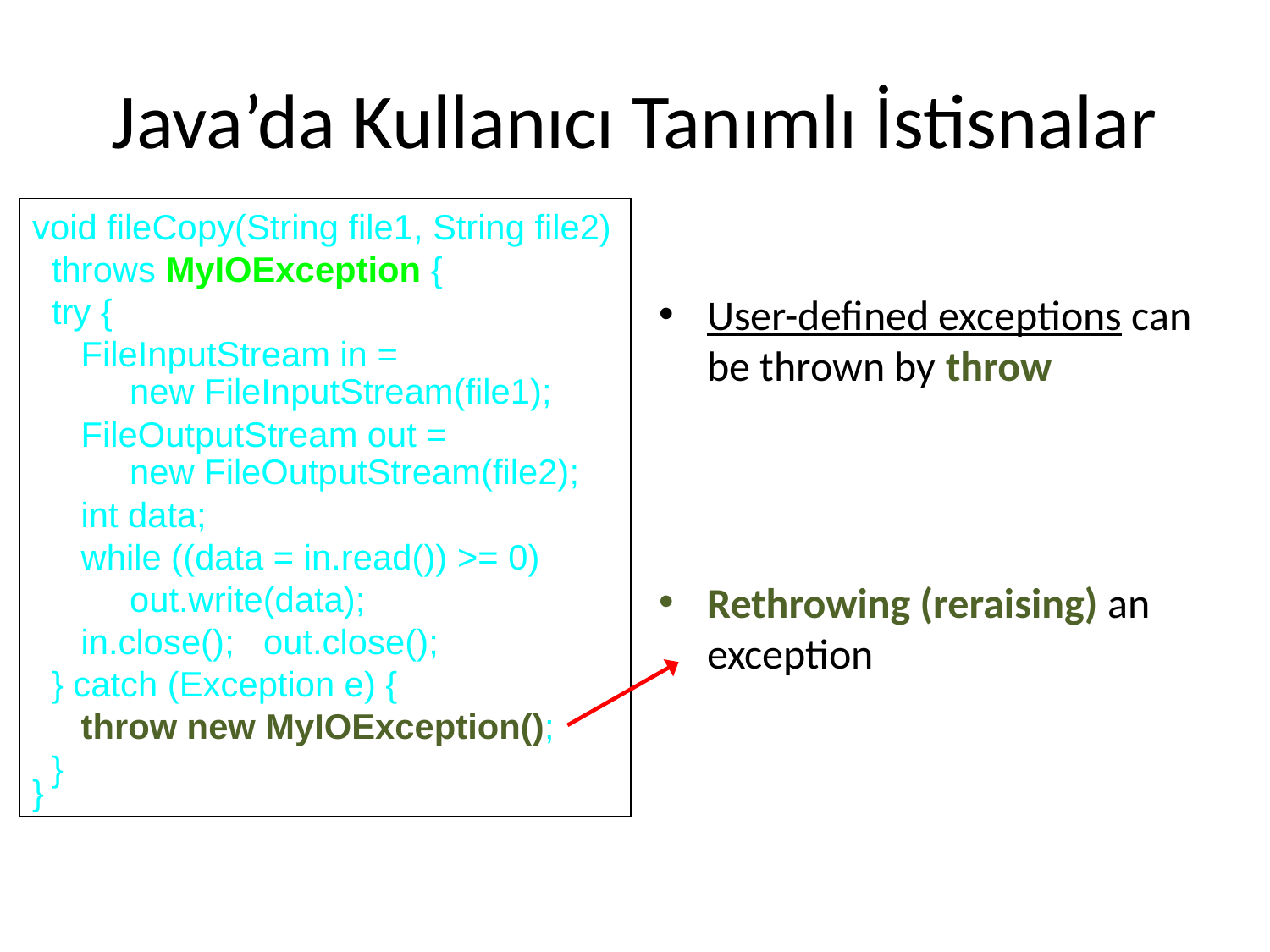

# Java’da Kullanıcı Tanımlı İstisnalar
void fileCopy(String file1, String file2)
  throws MyIOException {
  try {
     FileInputStream in =
          new FileInputStream(file1);
     FileOutputStream out =
          new FileOutputStream(file2);
     int data;
     while ((data = in.read()) >= 0)
          out.write(data);
     in.close();   out.close();
  } catch (Exception e) {
     throw new MyIOException();
  }
}

User-defined exceptions can be thrown by throw

Rethrowing (reraising) an exception